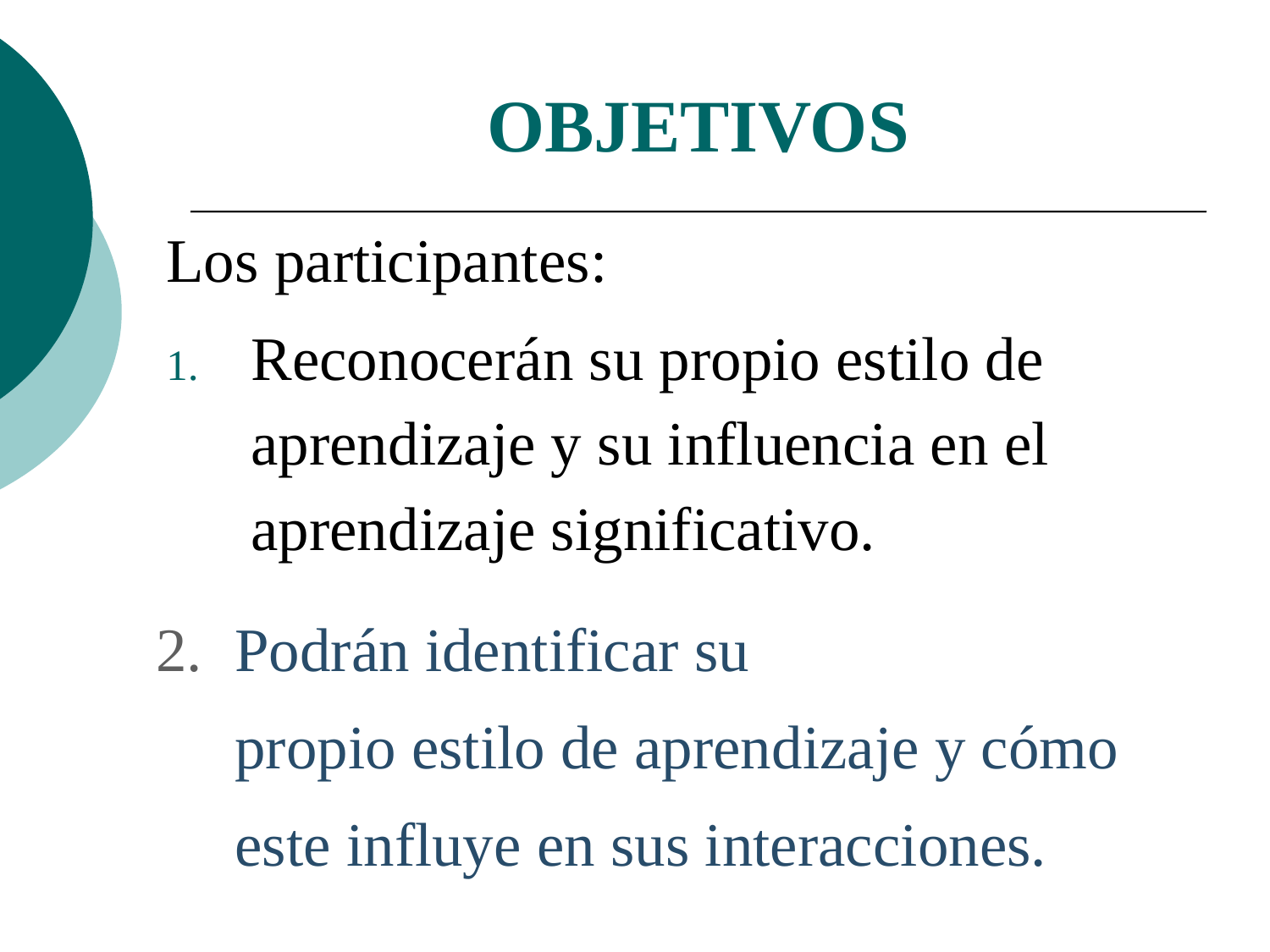

# OBJETIVOS
Los participantes:
Reconocerán su propio estilo de aprendizaje y su influencia en el aprendizaje significativo.
 Podrán identificar su
	 propio estilo de aprendizaje y cómo
	 este influye en sus interacciones.